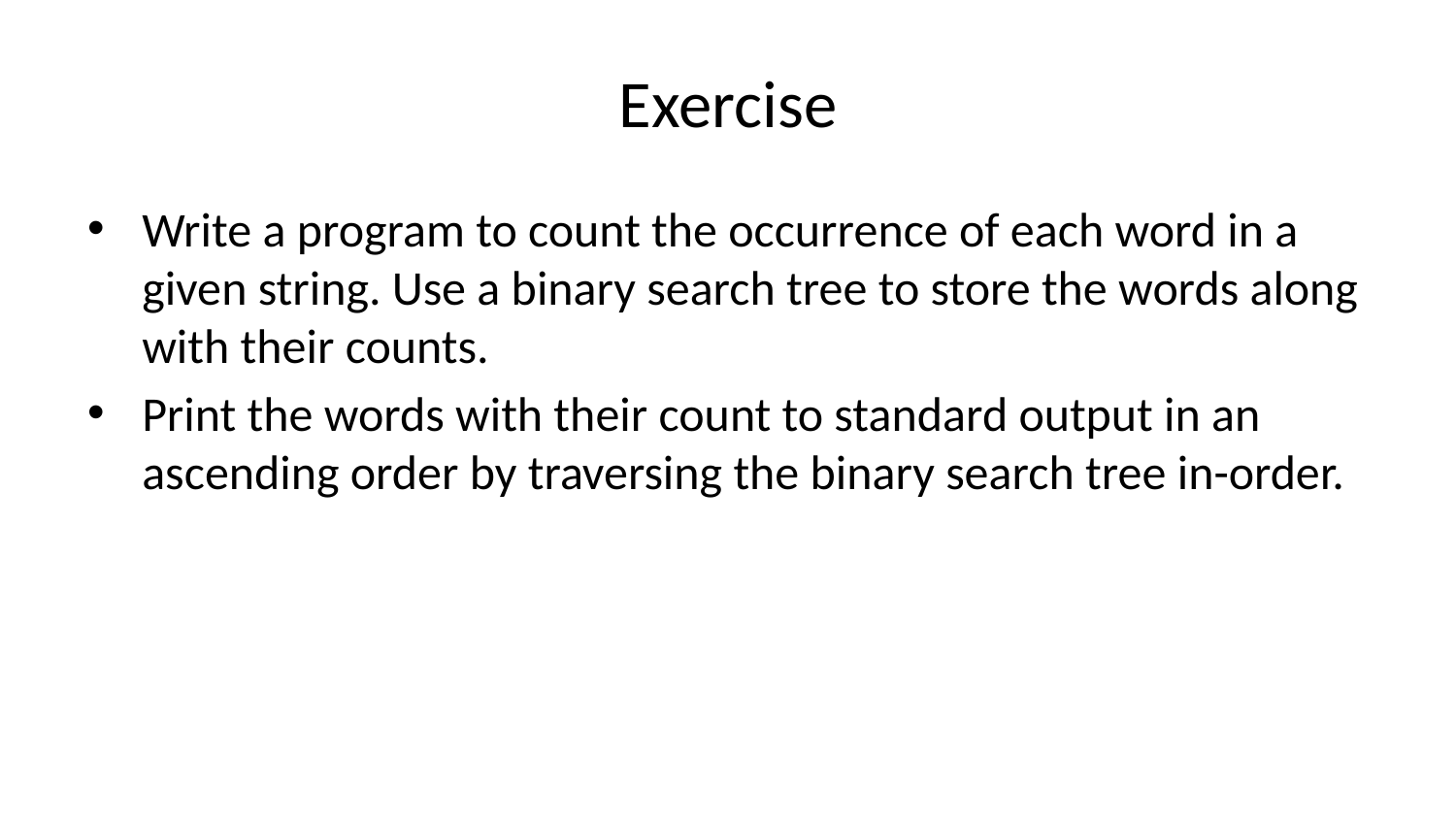

# Exercise
Write a program to count the occurrence of each word in a given string. Use a binary search tree to store the words along with their counts.
Print the words with their count to standard output in an ascending order by traversing the binary search tree in-order.